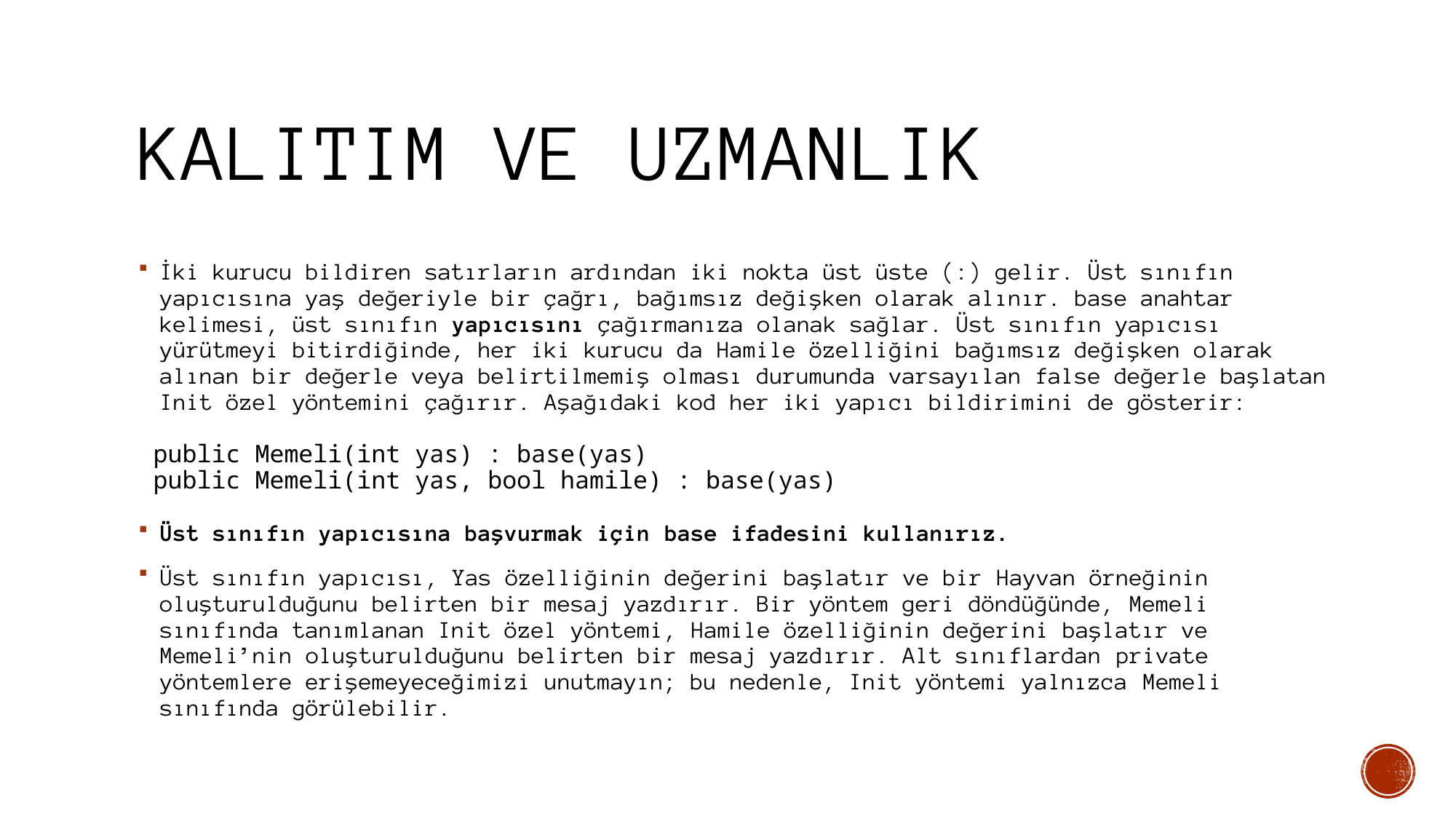

# Kalıtım ve Uzmanlık
İki kurucu bildiren satırların ardından iki nokta üst üste (:) gelir. Üst sınıfın yapıcısına yaş değeriyle bir çağrı, bağımsız değişken olarak alınır. base anahtar kelimesi, üst sınıfın yapıcısını çağırmanıza olanak sağlar. Üst sınıfın yapıcısı yürütmeyi bitirdiğinde, her iki kurucu da Hamile özelliğini bağımsız değişken olarak alınan bir değerle veya belirtilmemiş olması durumunda varsayılan false değerle başlatan Init özel yöntemini çağırır. Aşağıdaki kod her iki yapıcı bildirimini de gösterir:

 public Memeli(int yas) : base(yas)
 public Memeli(int yas, bool hamile) : base(yas)

Üst sınıfın yapıcısına başvurmak için base ifadesini kullanırız.
Üst sınıfın yapıcısı, Yas özelliğinin değerini başlatır ve bir Hayvan örneğinin oluşturulduğunu belirten bir mesaj yazdırır. Bir yöntem geri döndüğünde, Memeli sınıfında tanımlanan Init özel yöntemi, Hamile özelliğinin değerini başlatır ve Memeli’nin oluşturulduğunu belirten bir mesaj yazdırır. Alt sınıflardan private yöntemlere erişemeyeceğimizi unutmayın; bu nedenle, Init yöntemi yalnızca Memeli sınıfında görülebilir.